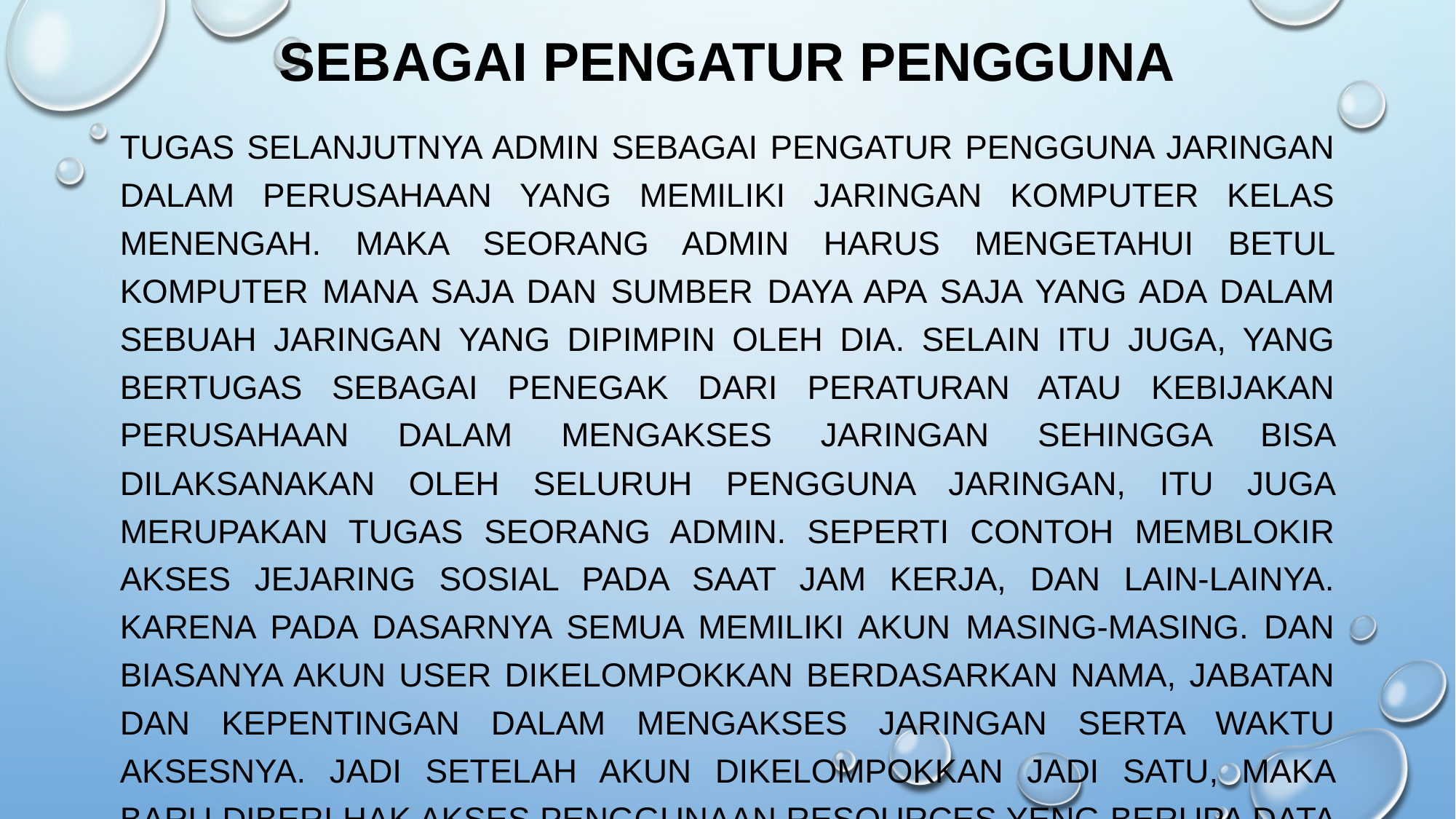

# Sebagai pengatur pengguna
Tugas selanjutnya admin sebagai pengatur pengguna jaringan dalam perusahaan yang memiliki jaringan komputer kelas menengah. Maka seorang admin harus mengetahui betul komputer mana saja dan sumber daya apa saja yang ada dalam sebuah jaringan yang dipimpin oleh dia. Selain itu juga, yang bertugas sebagai penegak dari peraturan atau kebijakan perusahaan dalam mengakses jaringan sehingga bisa dilaksanakan oleh seluruh pengguna jaringan, itu juga merupakan tugas seorang admin. Seperti contoh memblokir akses jejaring sosial pada saat jam kerja, dan lain-lainya. Karena pada dasarnya semua memiliki akun masing-masing. Dan biasanya akun user dikelompokkan berdasarkan nama, jabatan dan kepentingan dalam mengakses jaringan serta waktu aksesnya. Jadi setelah akun dikelompokkan jadi satu, maka baru diberi hak akses penggunaan resources yeng berupa data dan perangat keras sesuai dengan kebutuhan user itu sendiri.